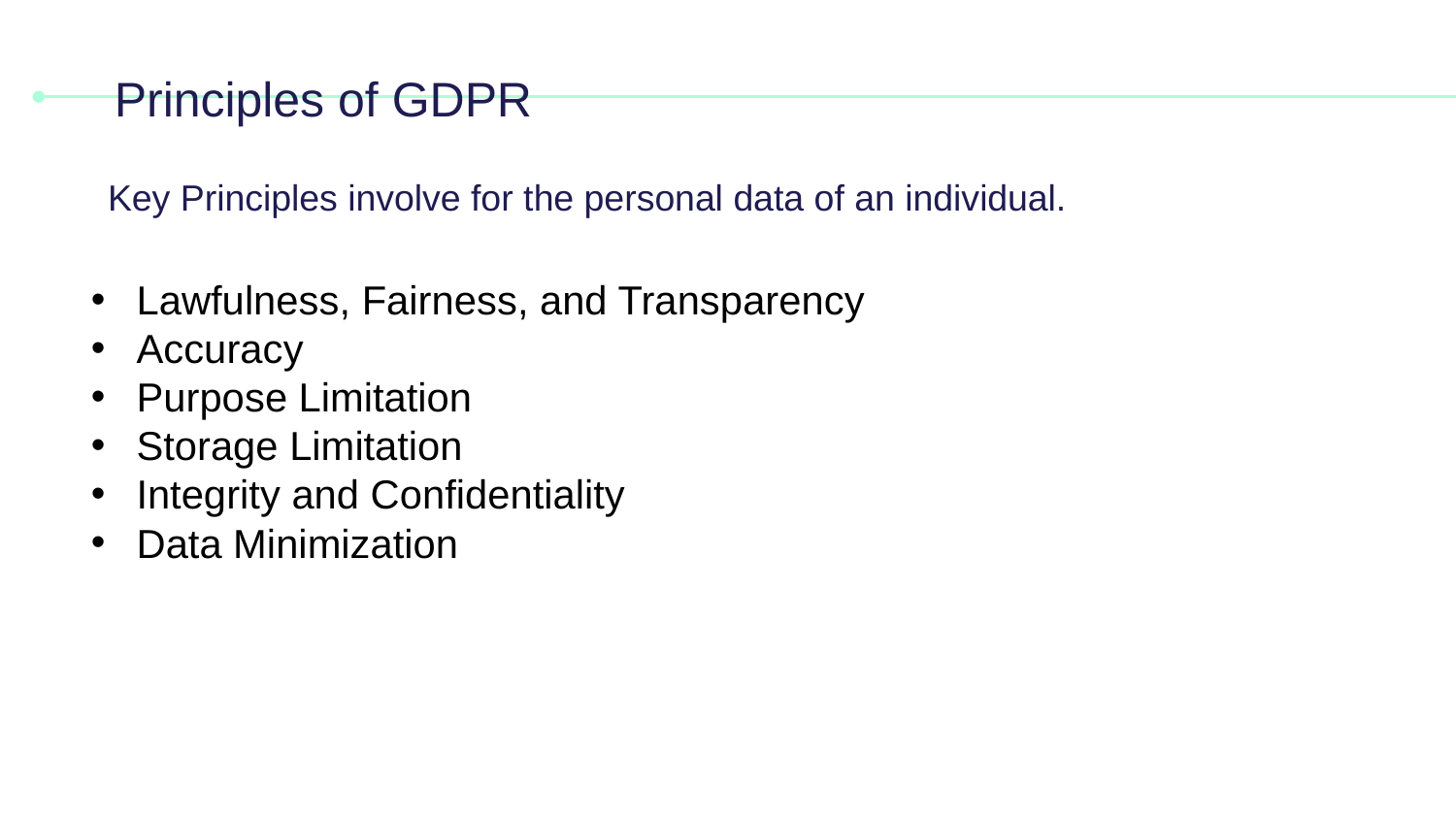

# Principles of GDPR
Key Principles involve for the personal data of an individual.
Lawfulness, Fairness, and Transparency
Accuracy
Purpose Limitation
Storage Limitation
Integrity and Confidentiality
Data Minimization